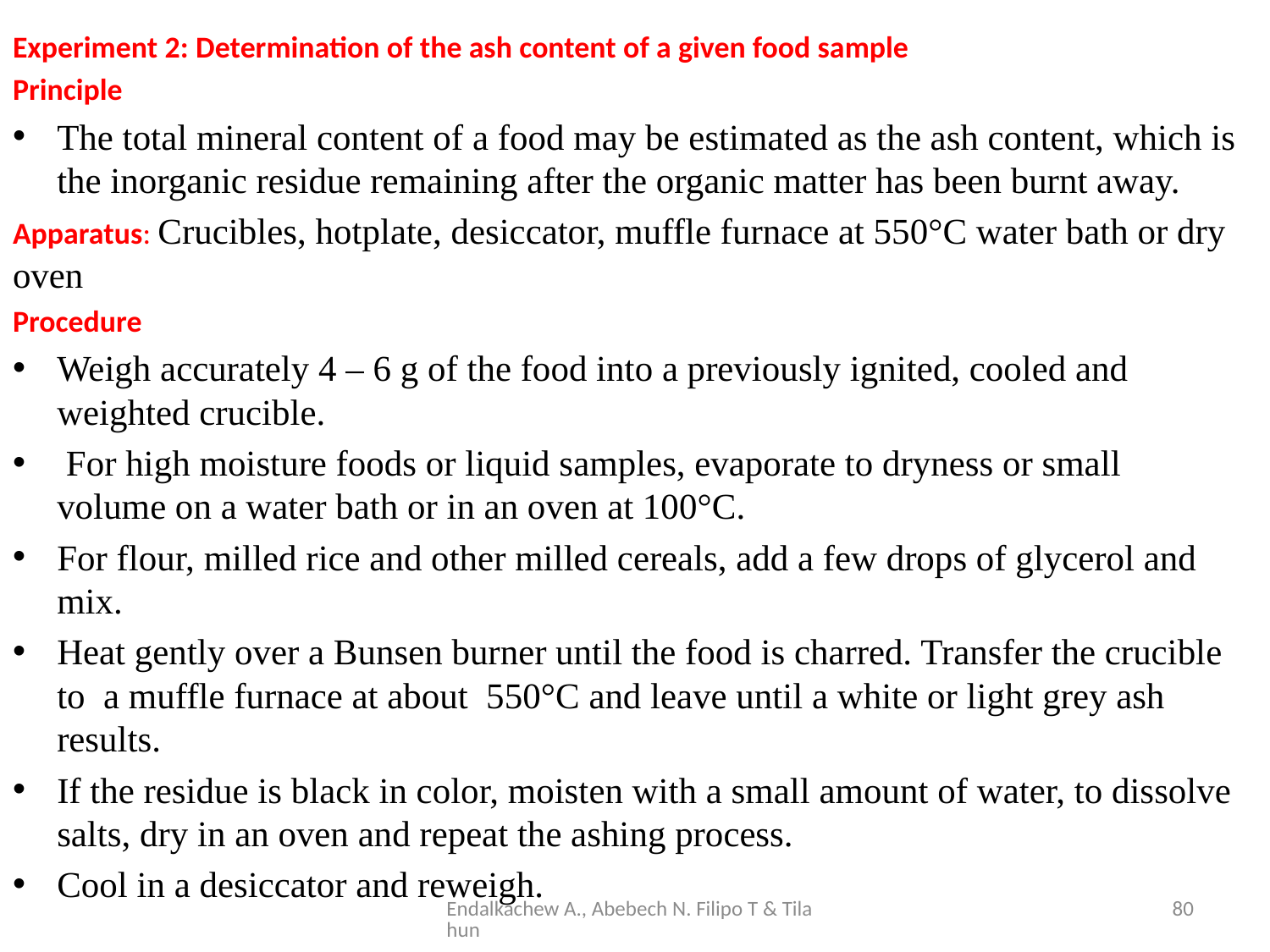

Experiment 2: Determination of the ash content of a given food sample
Principle
The total mineral content of a food may be estimated as the ash content, which is the inorganic residue remaining after the organic matter has been burnt away.
Apparatus: Crucibles, hotplate, desiccator, muffle furnace at 550°C water bath or dry oven
Procedure
Weigh accurately 4 – 6 g of the food into a previously ignited, cooled and weighted crucible.
 For high moisture foods or liquid samples, evaporate to dryness or small volume on a water bath or in an oven at 100°C.
For flour, milled rice and other milled cereals, add a few drops of glycerol and mix.
Heat gently over a Bunsen burner until the food is charred. Transfer the crucible to  a muffle furnace at about  550°C and leave until a white or light grey ash results.
If the residue is black in color, moisten with a small amount of water, to dissolve salts, dry in an oven and repeat the ashing process.
Cool in a desiccator and reweigh.

Endalkachew A., Abebech N. Filipo T & Tilahun
80